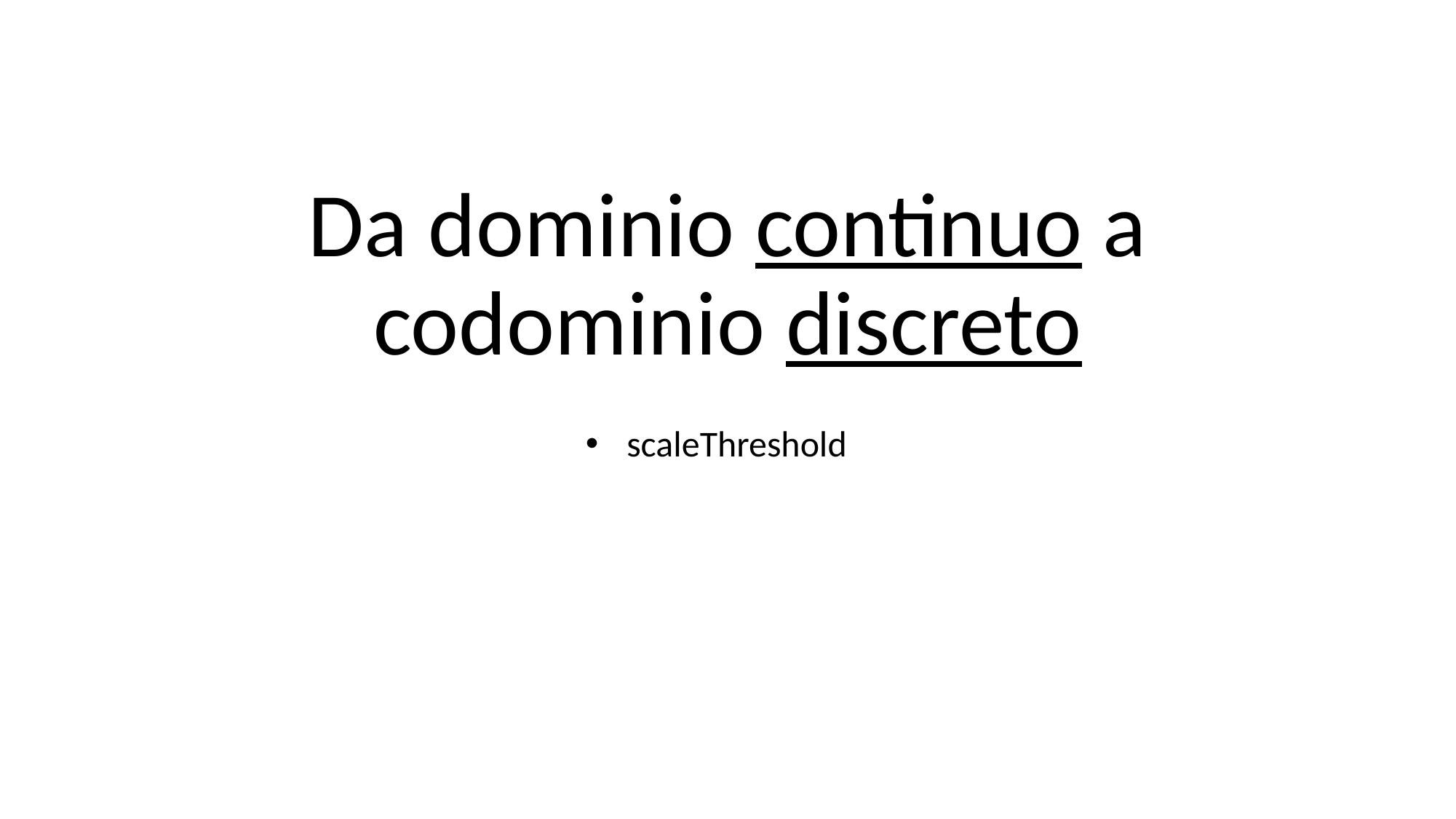

# Da dominio continuo a codominio discreto
scaleThreshold